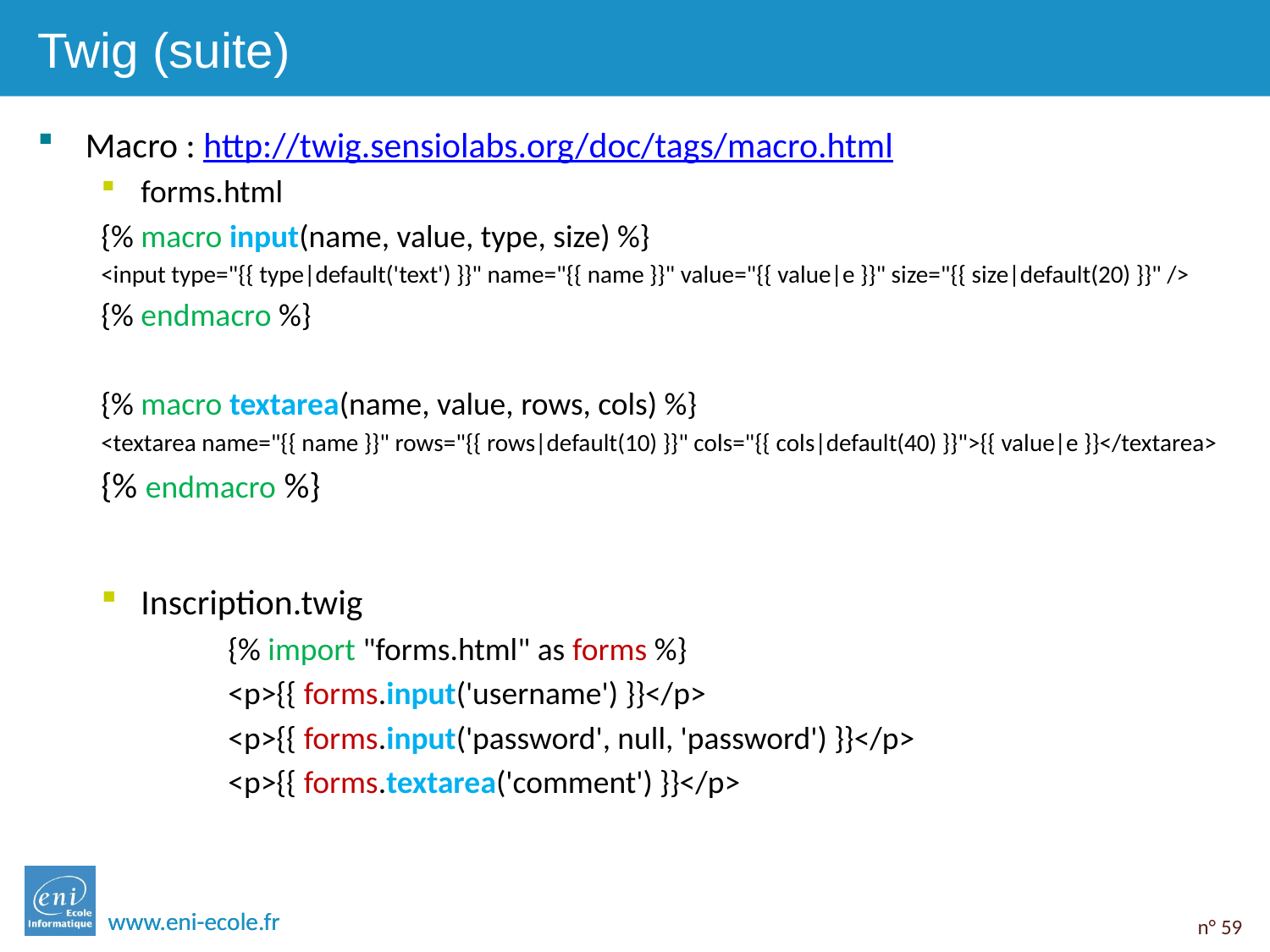

# Twig (suite)
Macro : http://twig.sensiolabs.org/doc/tags/macro.html
forms.html
{% macro input(name, value, type, size) %}
<input type="{{ type|default('text') }}" name="{{ name }}" value="{{ value|e }}" size="{{ size|default(20) }}" />
{% endmacro %}

{% macro textarea(name, value, rows, cols) %}
<textarea name="{{ name }}" rows="{{ rows|default(10) }}" cols="{{ cols|default(40) }}">{{ value|e }}</textarea>
{% endmacro %}

Inscription.twig
	{% import "forms.html" as forms %}
	<p>{{ forms.input('username') }}</p>
	<p>{{ forms.input('password', null, 'password') }}</p>
	<p>{{ forms.textarea('comment') }}</p>